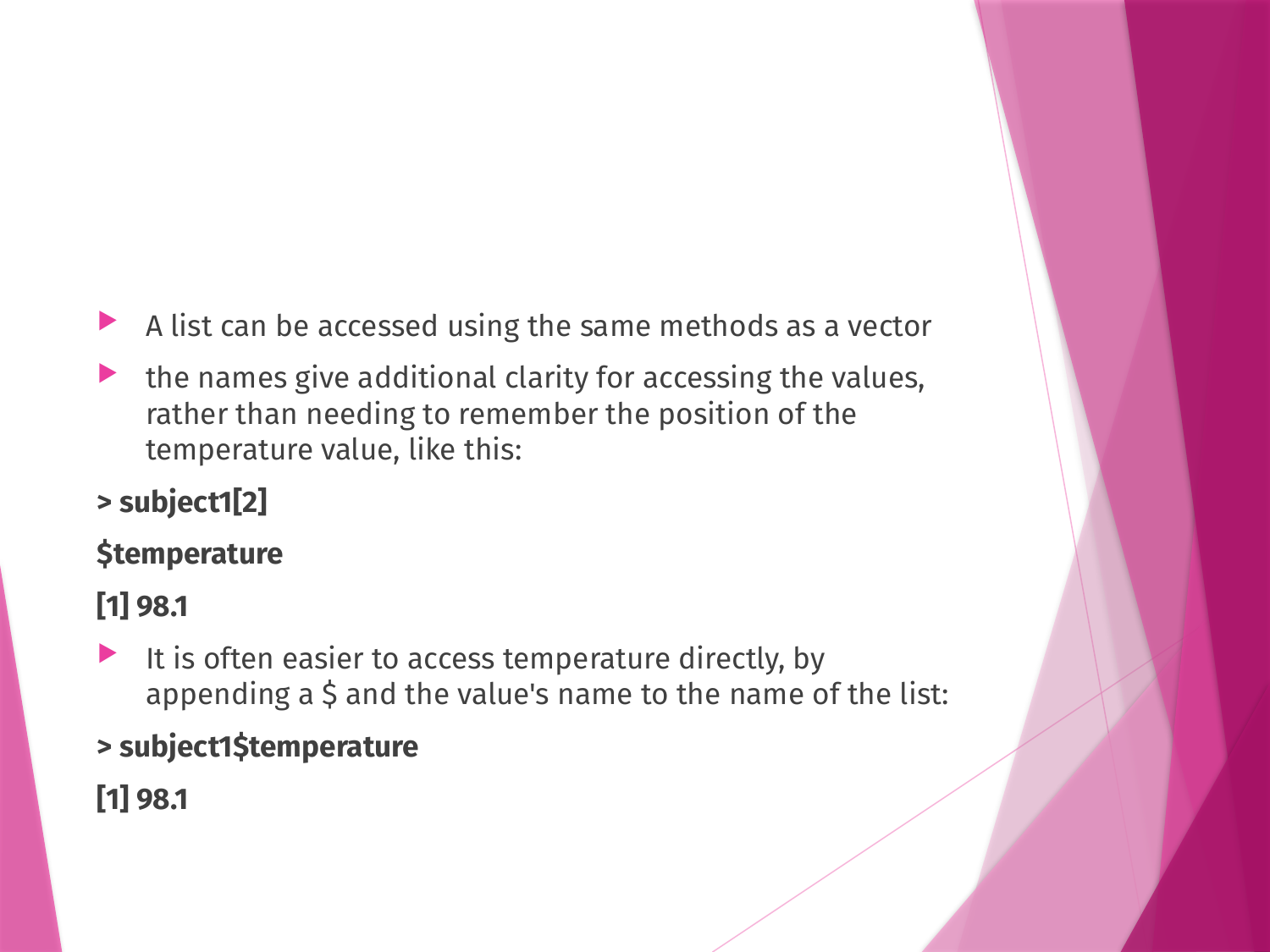

#
A list can be accessed using the same methods as a vector
the names give additional clarity for accessing the values, rather than needing to remember the position of the temperature value, like this:
> subject1[2]
$temperature
[1] 98.1
It is often easier to access temperature directly, by appending a $ and the value's name to the name of the list:
> subject1$temperature
[1] 98.1